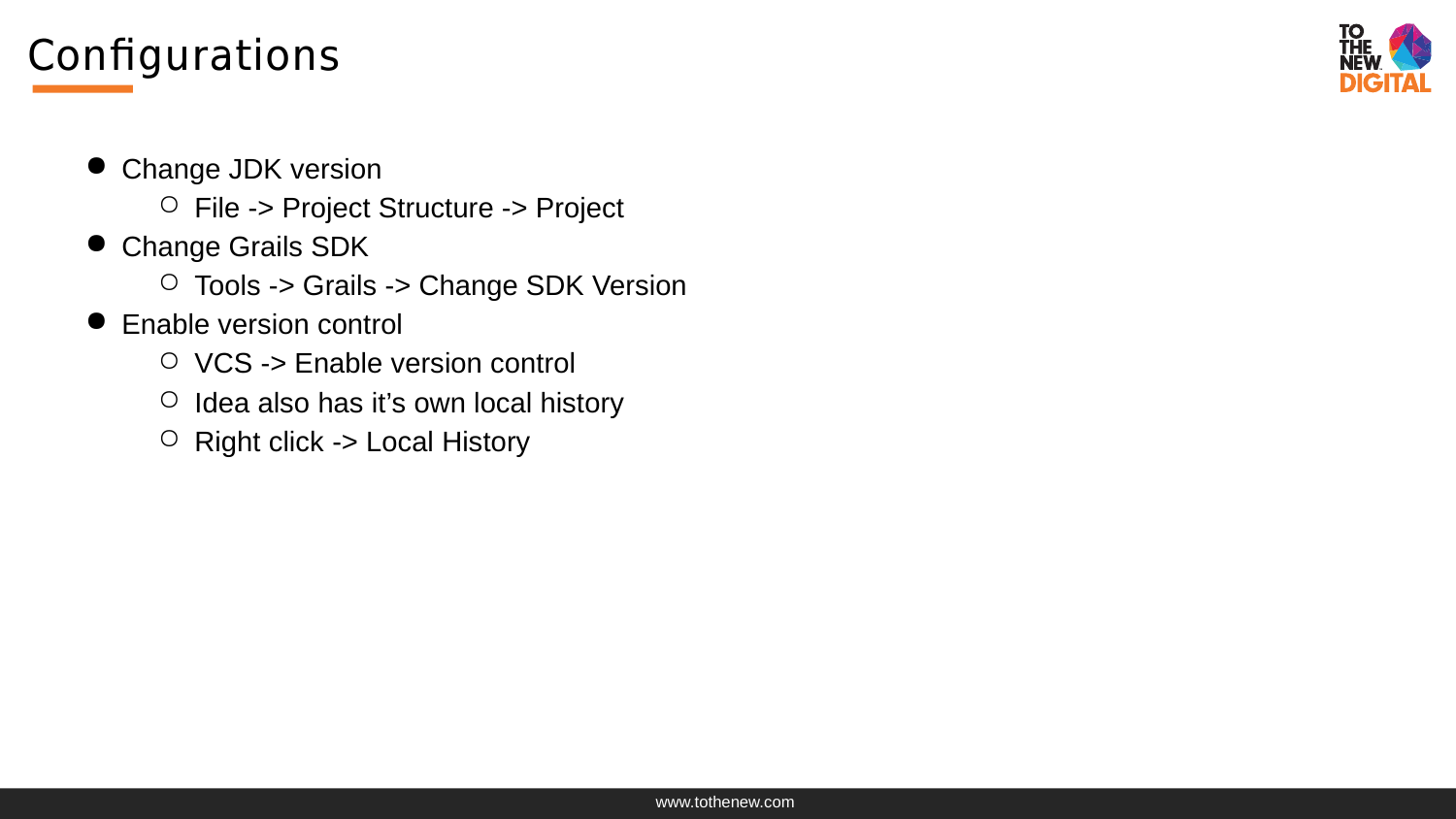

# Configurations
Change JDK version
File -> Project Structure -> Project
Change Grails SDK
Tools -> Grails -> Change SDK Version
Enable version control
VCS -> Enable version control
Idea also has it’s own local history
Right click -> Local History